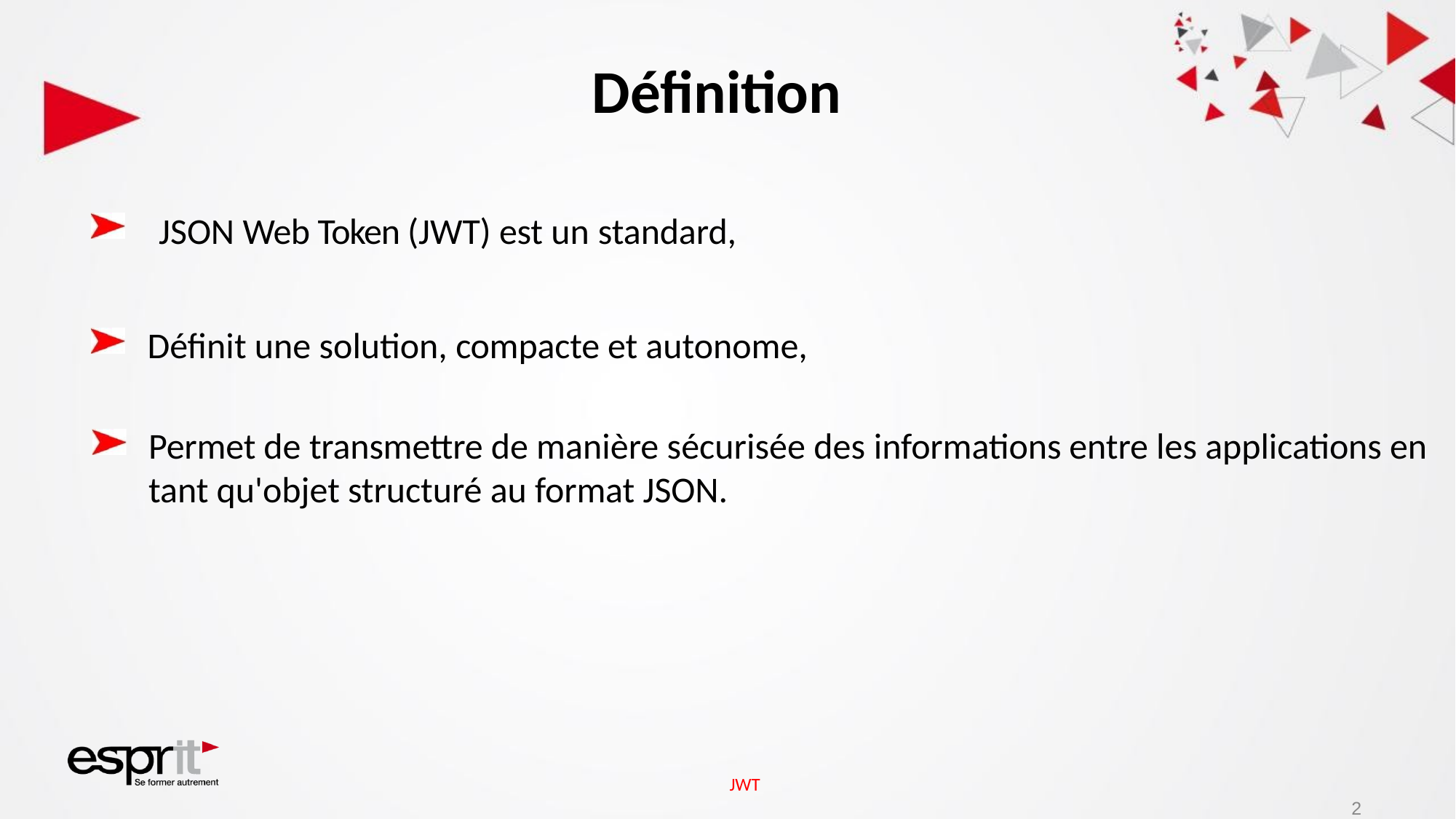

# Définition
JSON Web Token (JWT) est un standard,

Définit une solution, compacte et autonome,

Permet de transmettre de manière sécurisée des informations entre les applications en tant qu'objet structuré au format JSON.

JWT
2